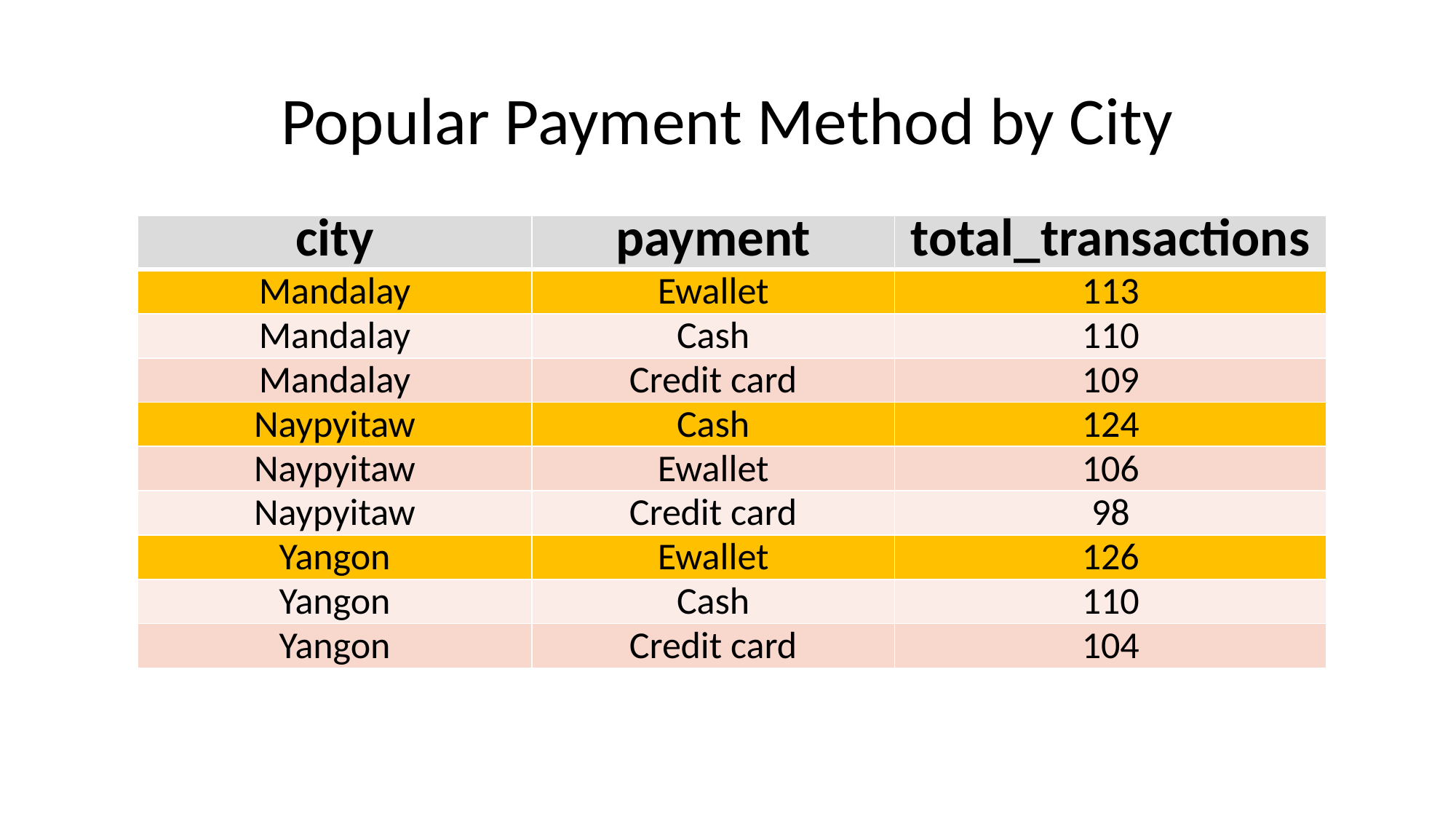

# Popular Payment Method by City
| city | payment | total\_transactions |
| --- | --- | --- |
| Mandalay | Ewallet | 113 |
| Mandalay | Cash | 110 |
| Mandalay | Credit card | 109 |
| Naypyitaw | Cash | 124 |
| Naypyitaw | Ewallet | 106 |
| Naypyitaw | Credit card | 98 |
| Yangon | Ewallet | 126 |
| Yangon | Cash | 110 |
| Yangon | Credit card | 104 |